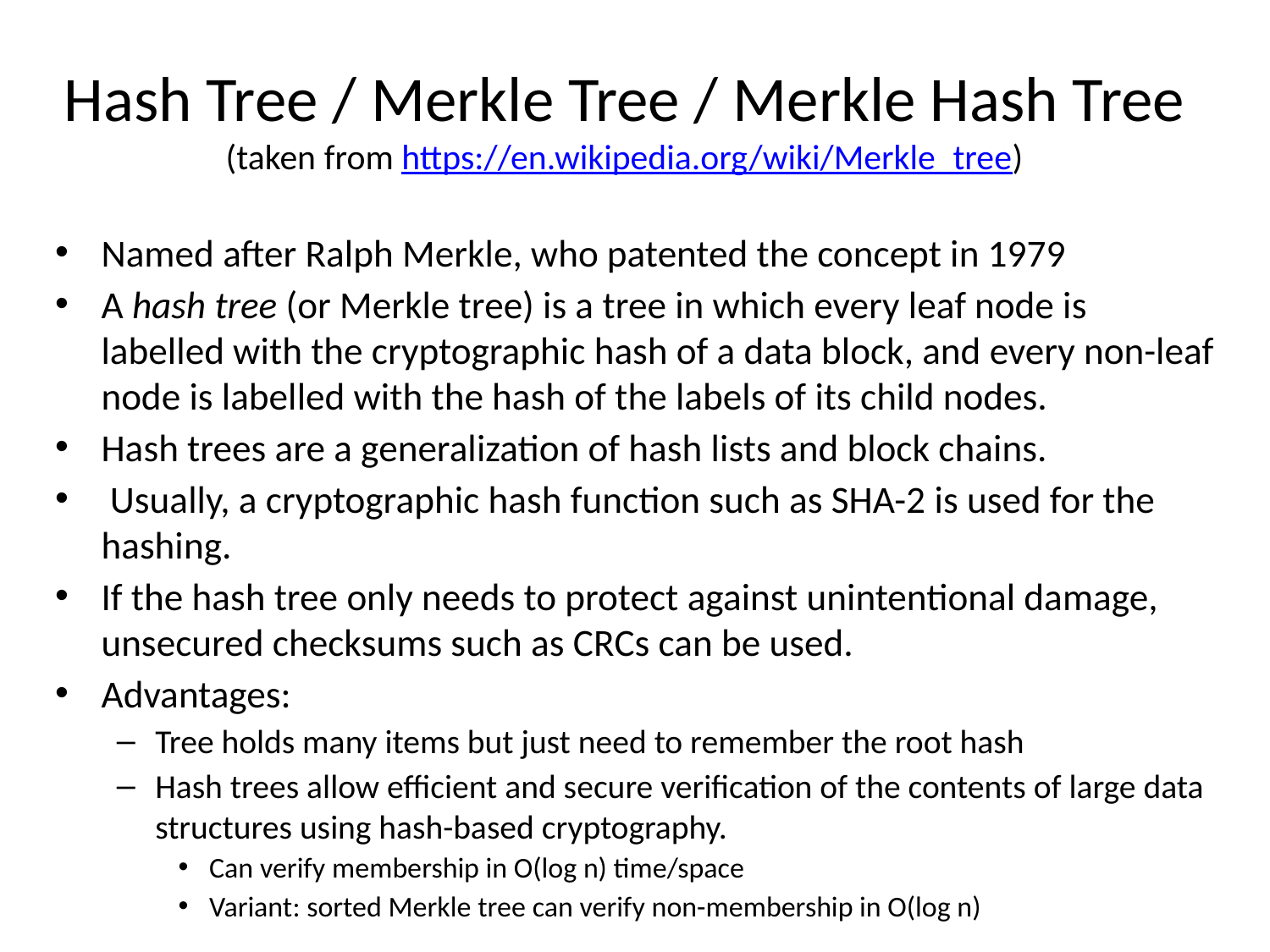

# Hash Tree / Merkle Tree / Merkle Hash Tree (taken from https://en.wikipedia.org/wiki/Merkle_tree)
Named after Ralph Merkle, who patented the concept in 1979
A hash tree (or Merkle tree) is a tree in which every leaf node is labelled with the cryptographic hash of a data block, and every non-leaf node is labelled with the hash of the labels of its child nodes.
Hash trees are a generalization of hash lists and block chains.
 Usually, a cryptographic hash function such as SHA-2 is used for the hashing.
If the hash tree only needs to protect against unintentional damage, unsecured checksums such as CRCs can be used.
Advantages:
Tree holds many items but just need to remember the root hash
Hash trees allow efficient and secure verification of the contents of large data structures using hash-based cryptography.
Can verify membership in O(log n) time/space
Variant: sorted Merkle tree can verify non-membership in O(log n)